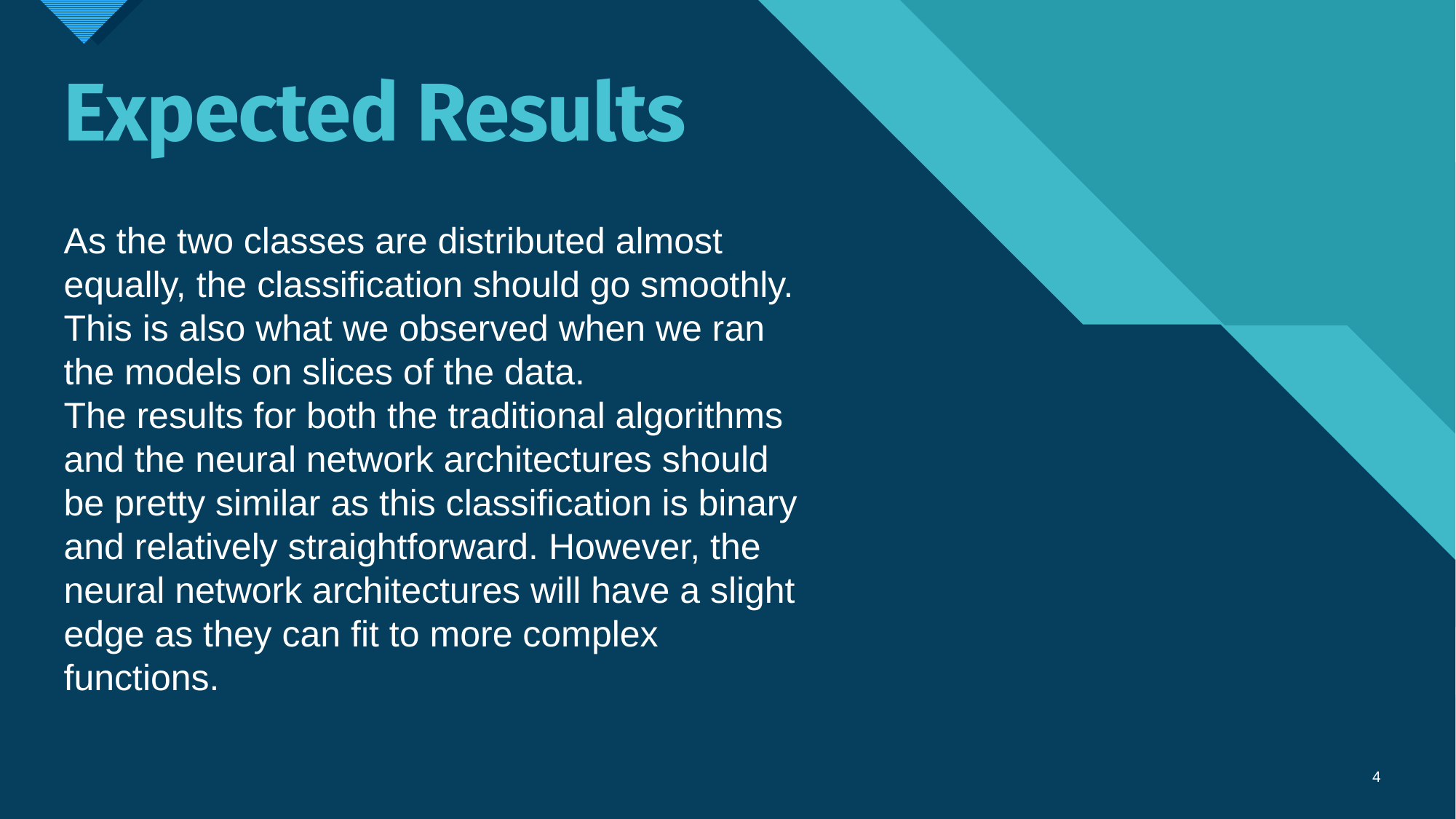

# Expected Results
As the two classes are distributed almost equally, the classification should go smoothly. This is also what we observed when we ran the models on slices of the data.
The results for both the traditional algorithms and the neural network architectures should be pretty similar as this classification is binary and relatively straightforward. However, the neural network architectures will have a slight edge as they can fit to more complex functions.
4